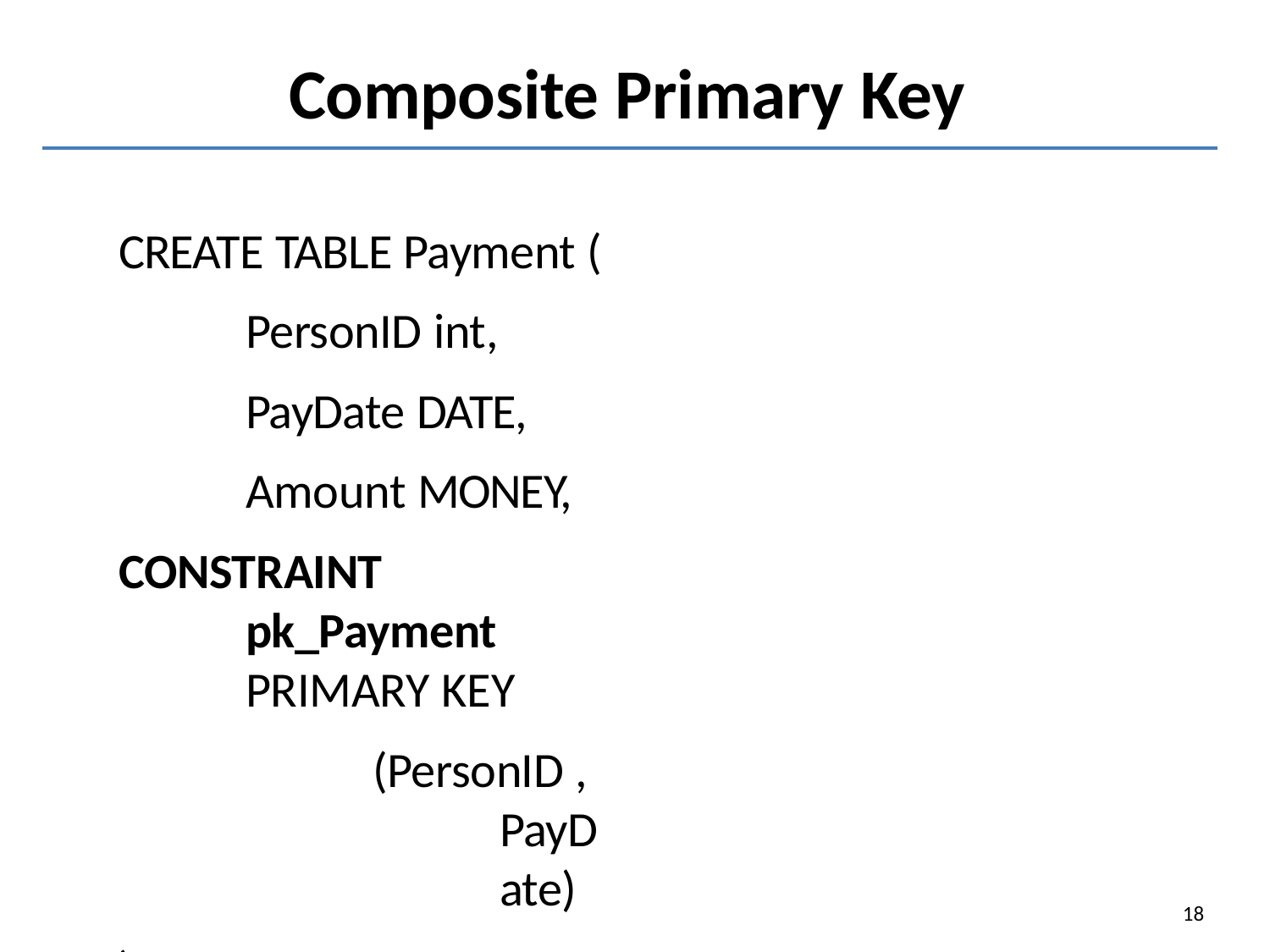

# Composite Primary Key
CREATE TABLE Payment (  PersonID int,  PayDate DATE,  Amount MONEY,
CONSTRAINT pk_Payment PRIMARY KEY
(PersonID , PayDate)
)
18